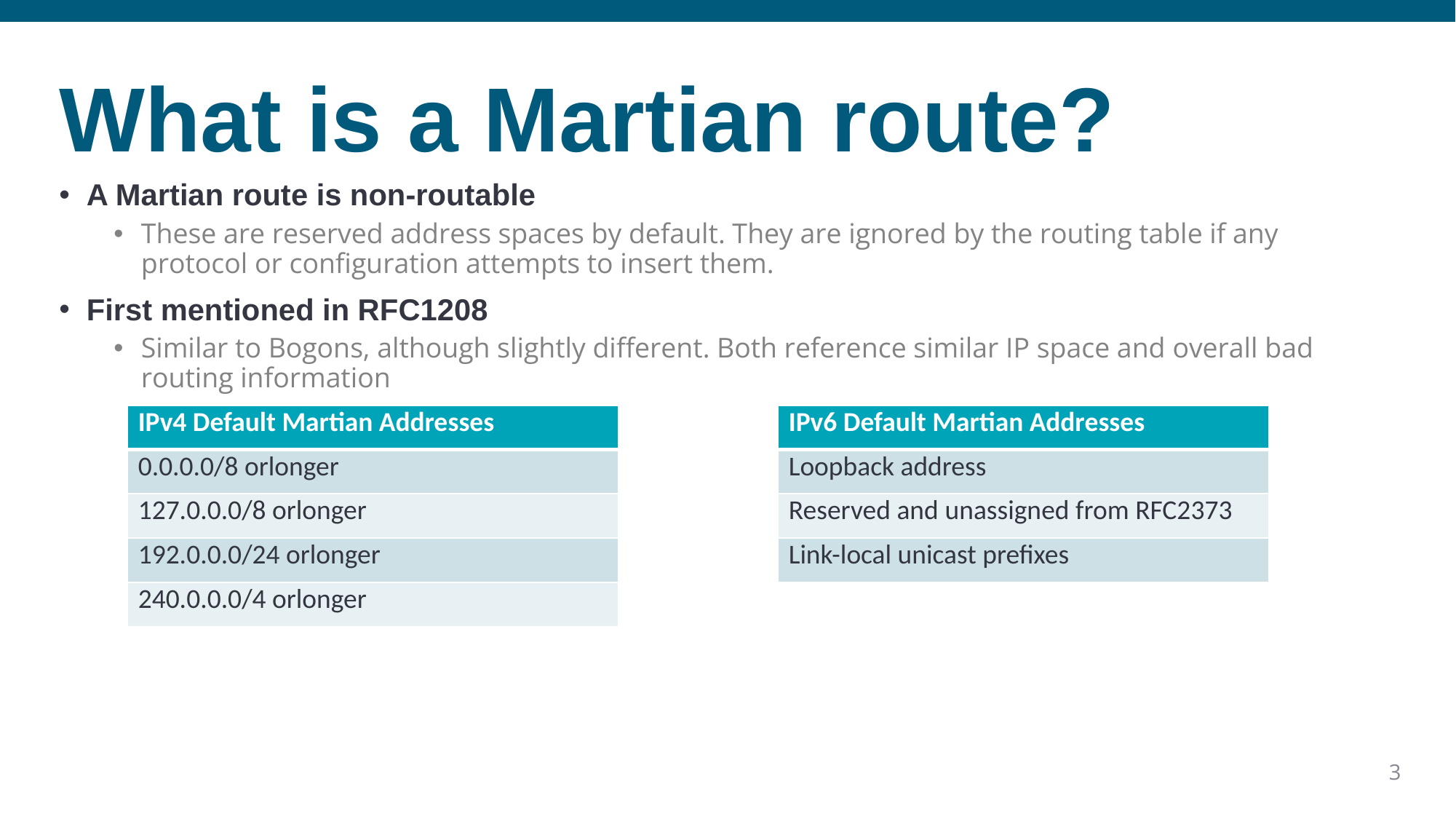

# What is a Martian route?
A Martian route is non-routable
These are reserved address spaces by default. They are ignored by the routing table if any protocol or configuration attempts to insert them.
First mentioned in RFC1208
Similar to Bogons, although slightly different. Both reference similar IP space and overall bad routing information
| IPv4 Default Martian Addresses |
| --- |
| 0.0.0.0/8 orlonger |
| 127.0.0.0/8 orlonger |
| 192.0.0.0/24 orlonger |
| 240.0.0.0/4 orlonger |
| IPv6 Default Martian Addresses |
| --- |
| Loopback address |
| Reserved and unassigned from RFC2373 |
| Link-local unicast prefixes |